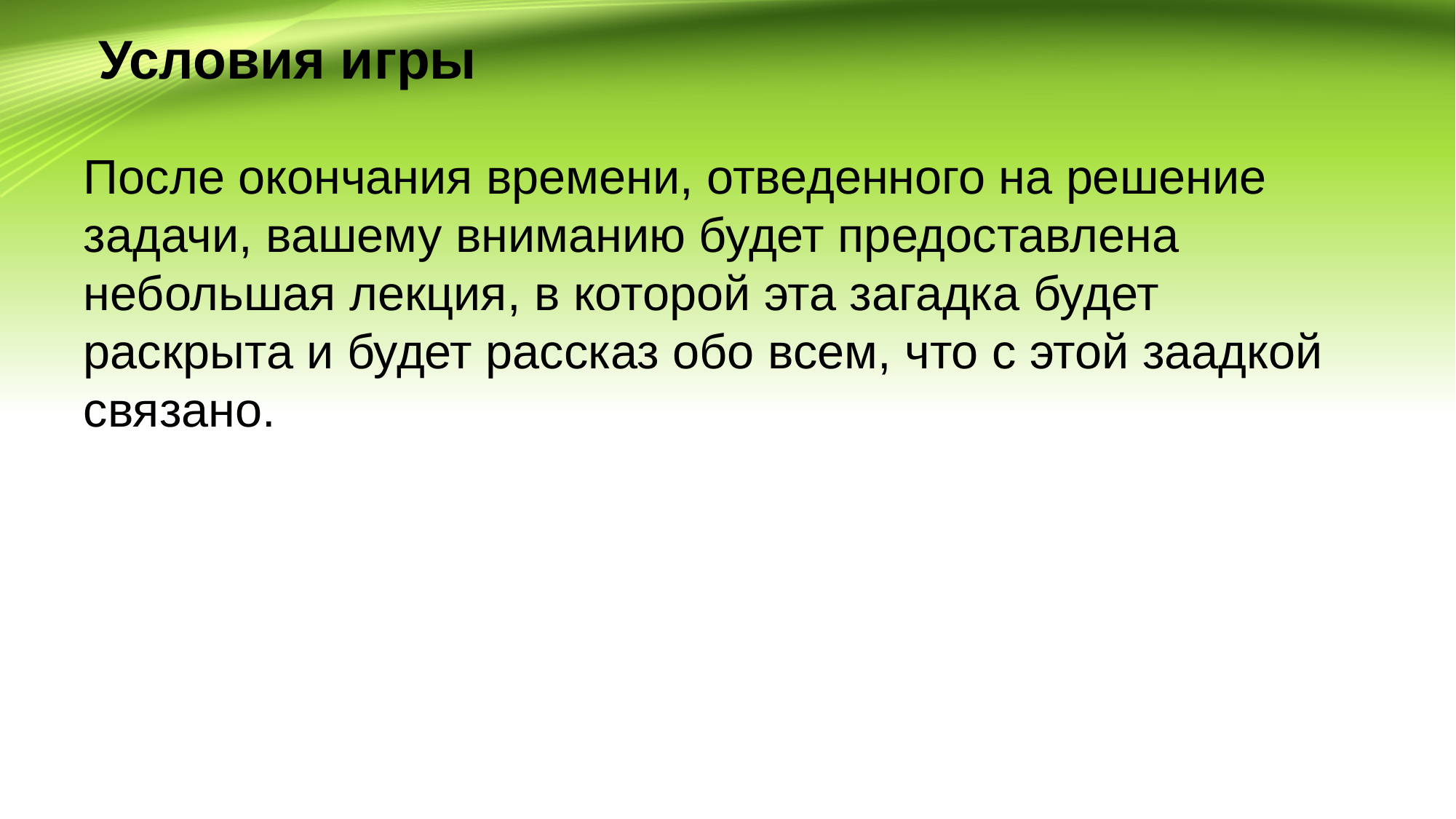

# Условия игры
После окончания времени, отведенного на решение задачи, вашему вниманию будет предоставлена небольшая лекция, в которой эта загадка будет раскрыта и будет рассказ обо всем, что с этой заадкой связано.